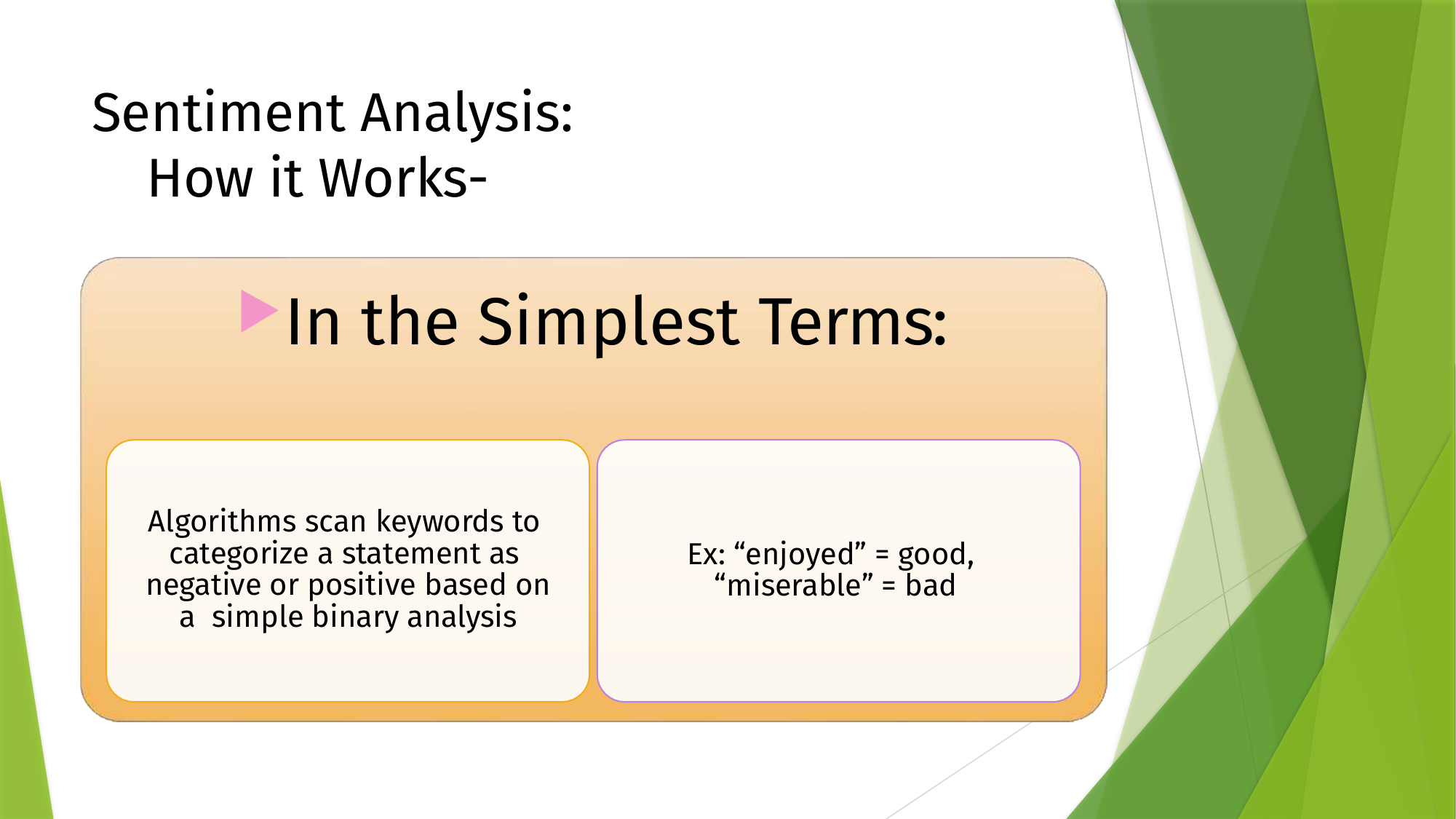

# Sentiment Analysis:  How it Works-

In the Simplest Terms:

Algorithms scan keywords to  categorize a statement as  negative or positive based on a  simple binary analysis
Ex: “enjoyed” = good,  “miserable” = bad